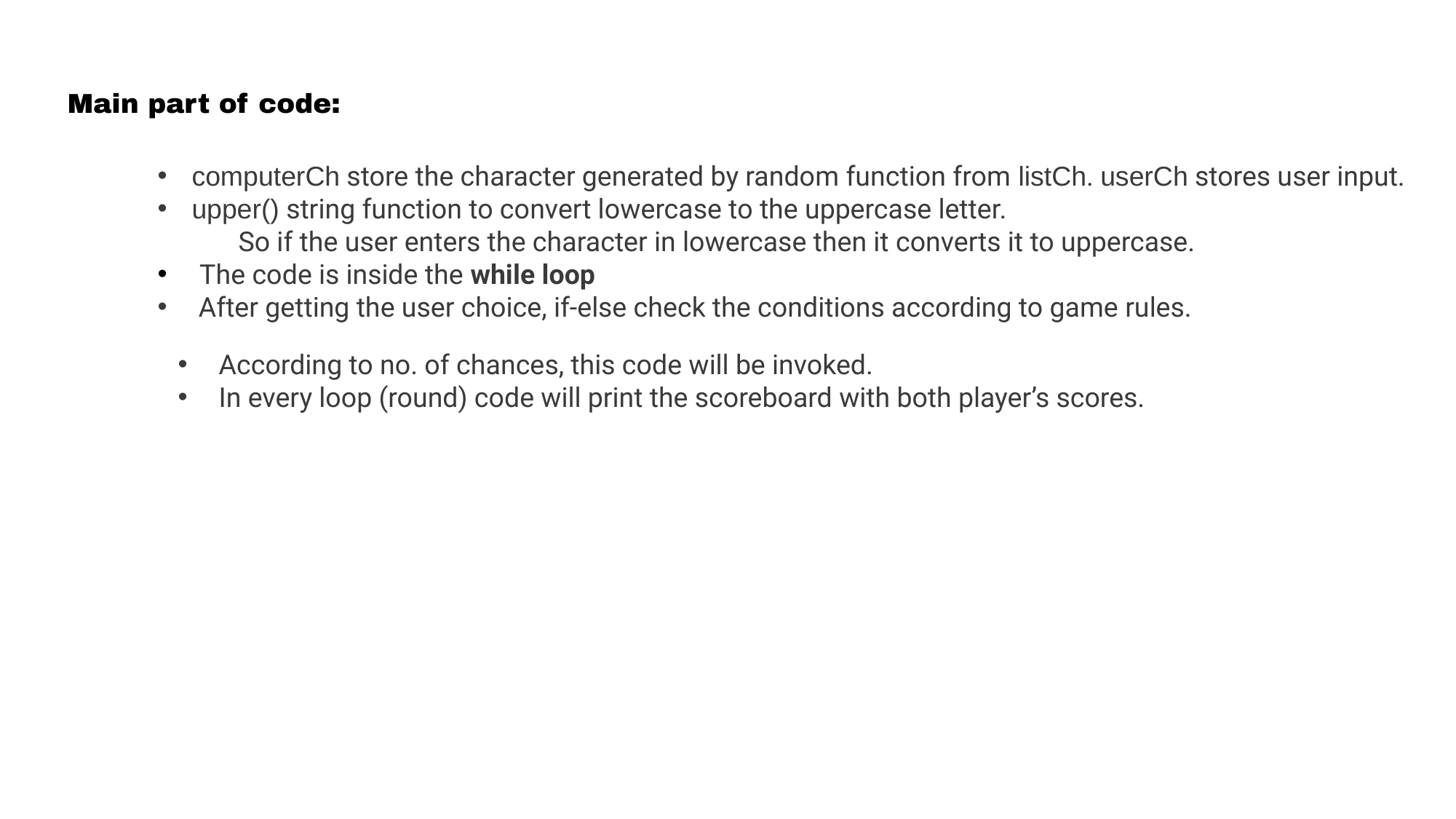

Main part of code:
computerCh store the character generated by random function from listCh. userCh stores user input.
upper() string function to convert lowercase to the uppercase letter.
            So if the user enters the character in lowercase then it converts it to uppercase.
 The code is inside the while loop
 After getting the user choice, if-else check the conditions according to game rules.

 According to no. of chances, this code will be invoked.
 In every loop (round) code will print the scoreboard with both player’s scores.